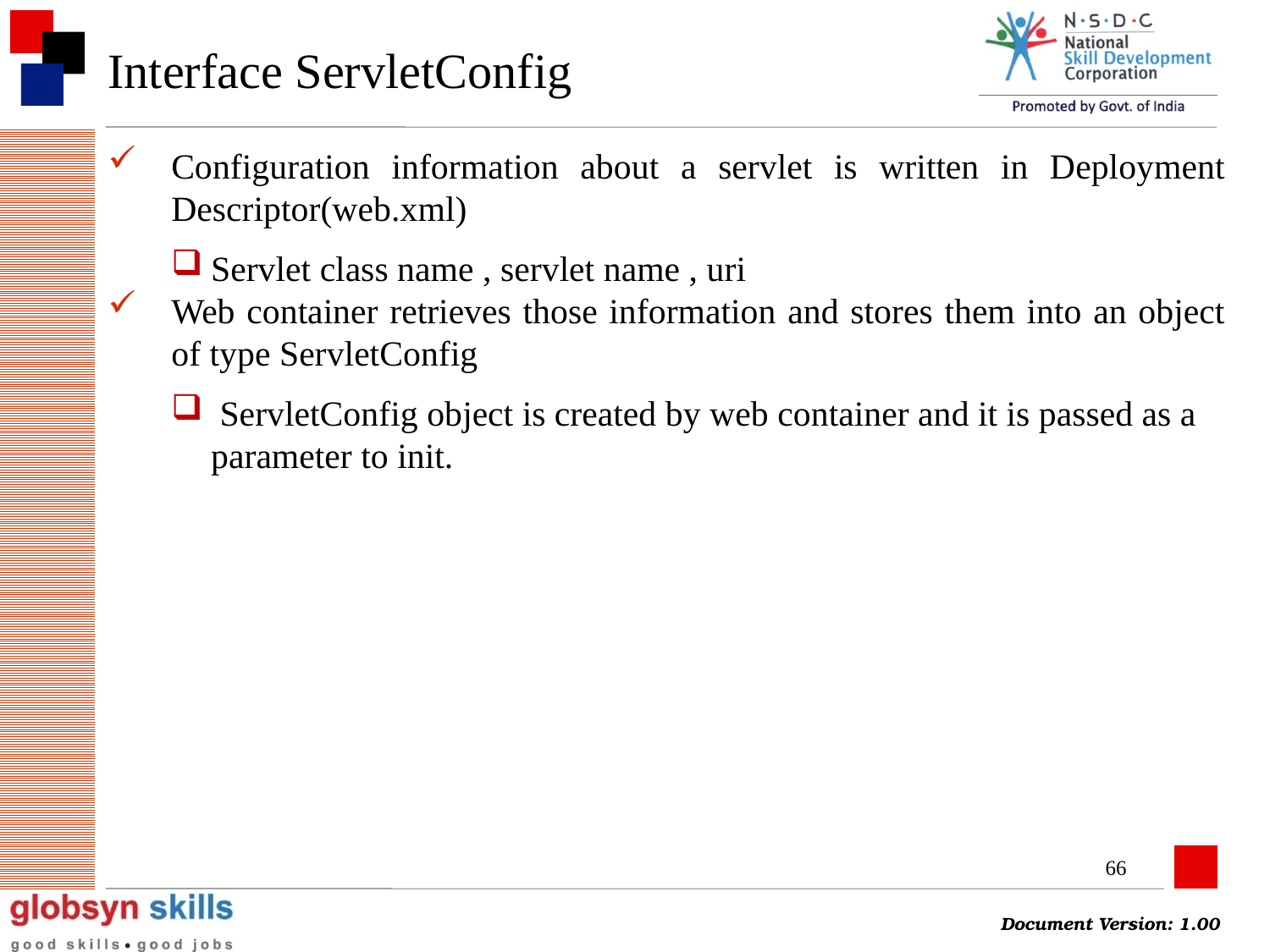

# Interface ServletConfig
Configuration information about a servlet is written in Deployment Descriptor(web.xml)
Servlet class name , servlet name , uri
Web container retrieves those information and stores them into an object of type ServletConfig
 ServletConfig object is created by web container and it is passed as a parameter to init.